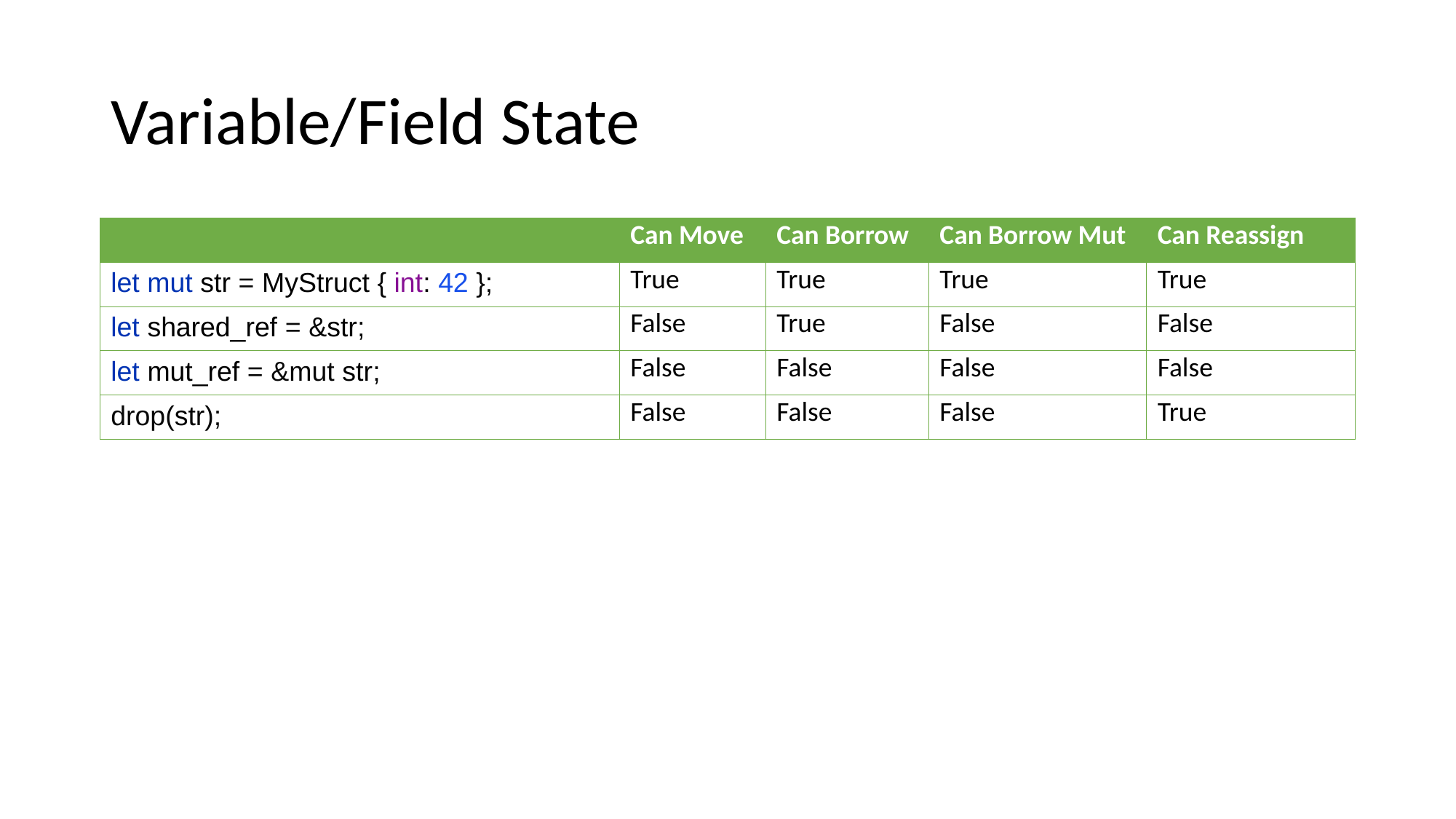

# Variable/Field State
|  | Can Move | Can Borrow | Can Borrow Mut | Can Reassign |
| --- | --- | --- | --- | --- |
| let mut str = MyStruct { int: 42 }; | True | True | True | True |
| let shared\_ref = &str; | False | True | False | False |
| let mut\_ref = &mut str; | False | False | False | False |
| drop(str); | False | False | False | True |